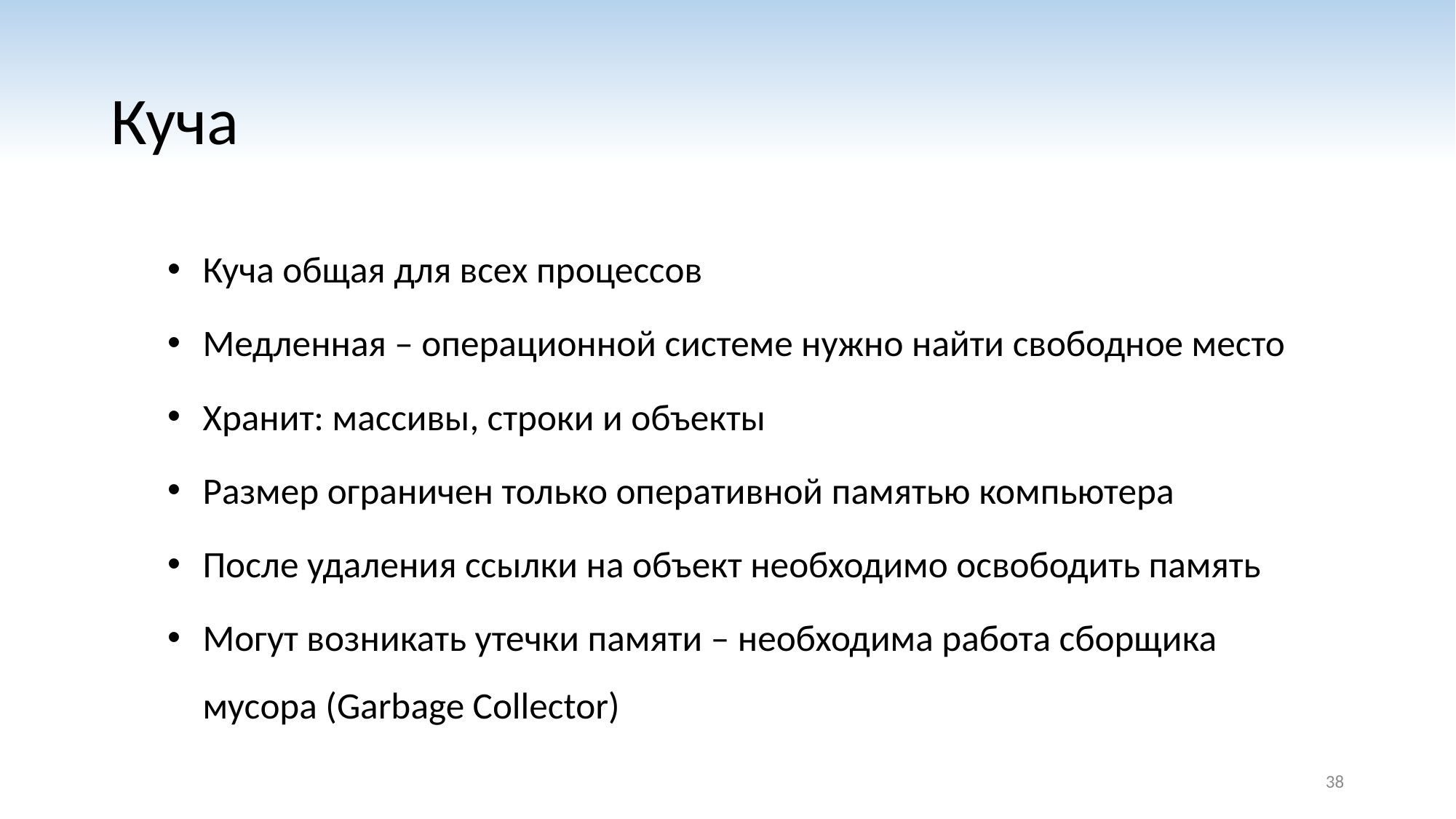

# Куча
Куча общая для всех процессов
Медленная – операционной системе нужно найти свободное место
Хранит: массивы, строки и объекты
Размер ограничен только оперативной памятью компьютера
После удаления ссылки на объект необходимо освободить память
Могут возникать утечки памяти – необходима работа сборщика мусора (Garbage Collector)

38